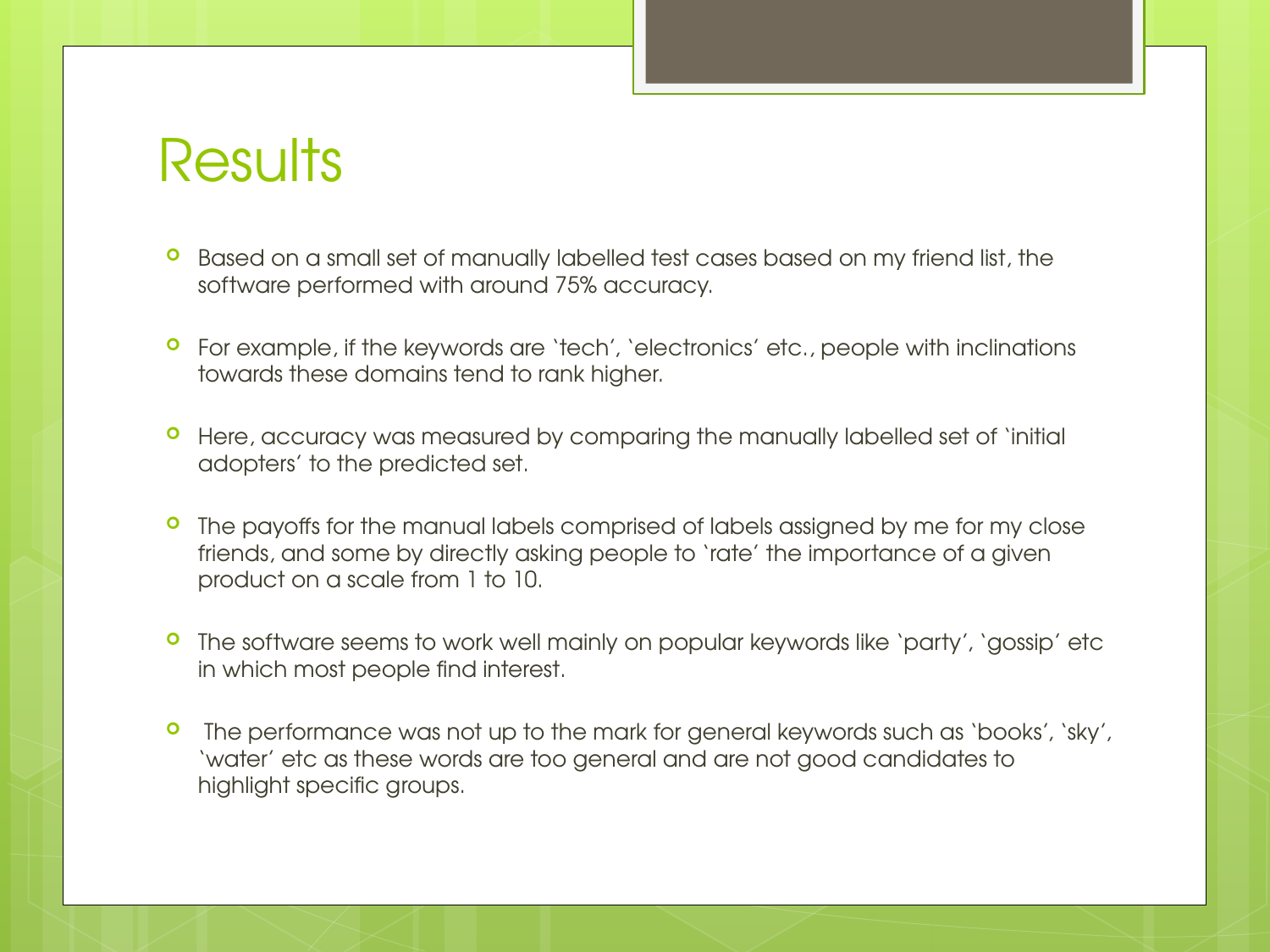

# Results

Based on a small set of manually labelled test cases based on my friend list, the software performed with around 75% accuracy.

For example, if the keywords are ‘tech’, ‘electronics’ etc., people with inclinations towards these domains tend to rank higher.

Here, accuracy was measured by comparing the manually labelled set of ‘initial adopters’ to the predicted set.

The payoffs for the manual labels comprised of labels assigned by me for my close friends, and some by directly asking people to ‘rate’ the importance of a given product on a scale from 1 to 10.

The software seems to work well mainly on popular keywords like ‘party’, ‘gossip’ etc in which most people find interest.

 The performance was not up to the mark for general keywords such as ‘books’, ‘sky’, ‘water’ etc as these words are too general and are not good candidates to highlight specific groups.